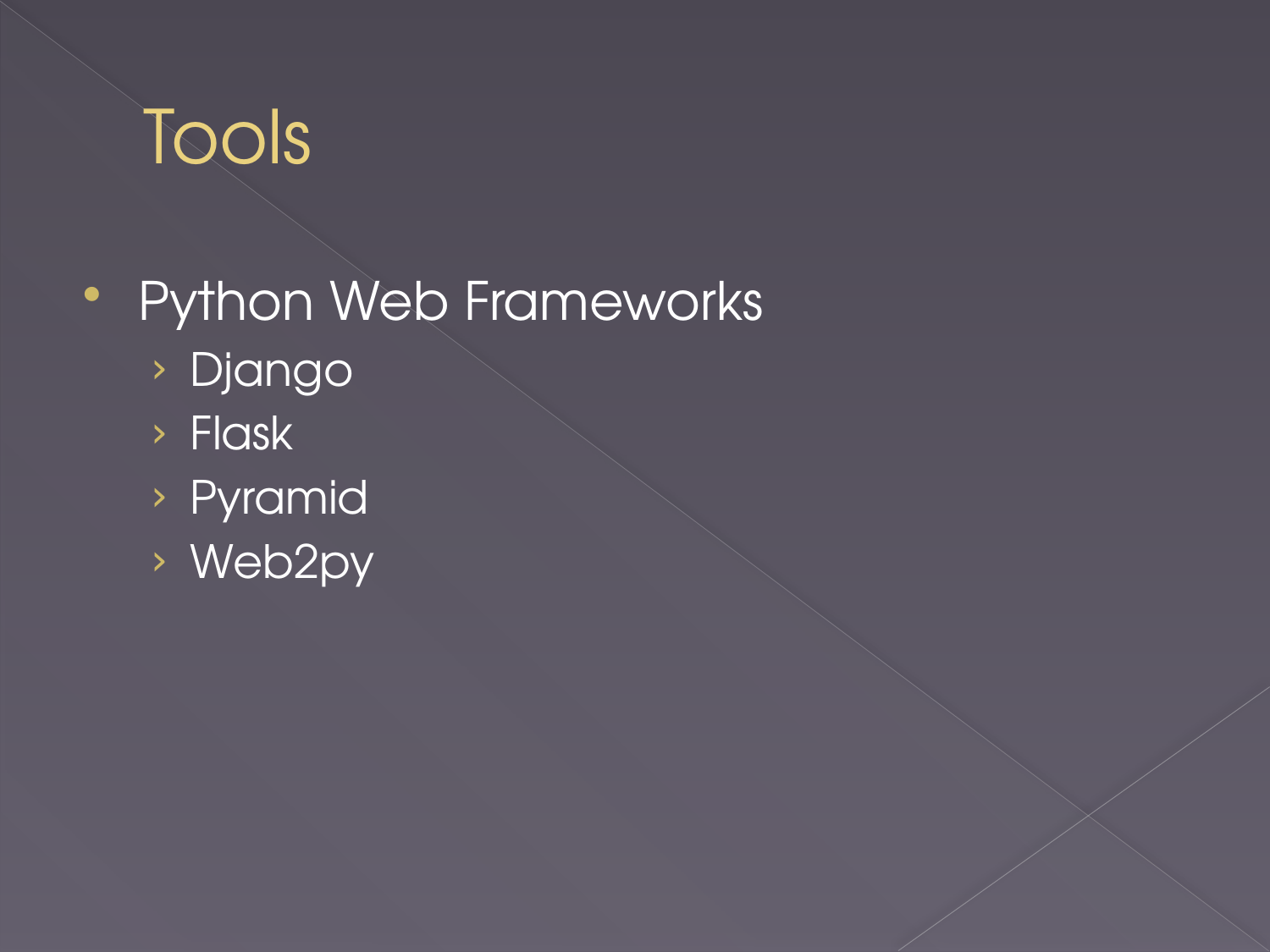

# Tools
Python Web Frameworks
Django
Flask
Pyramid
Web2py